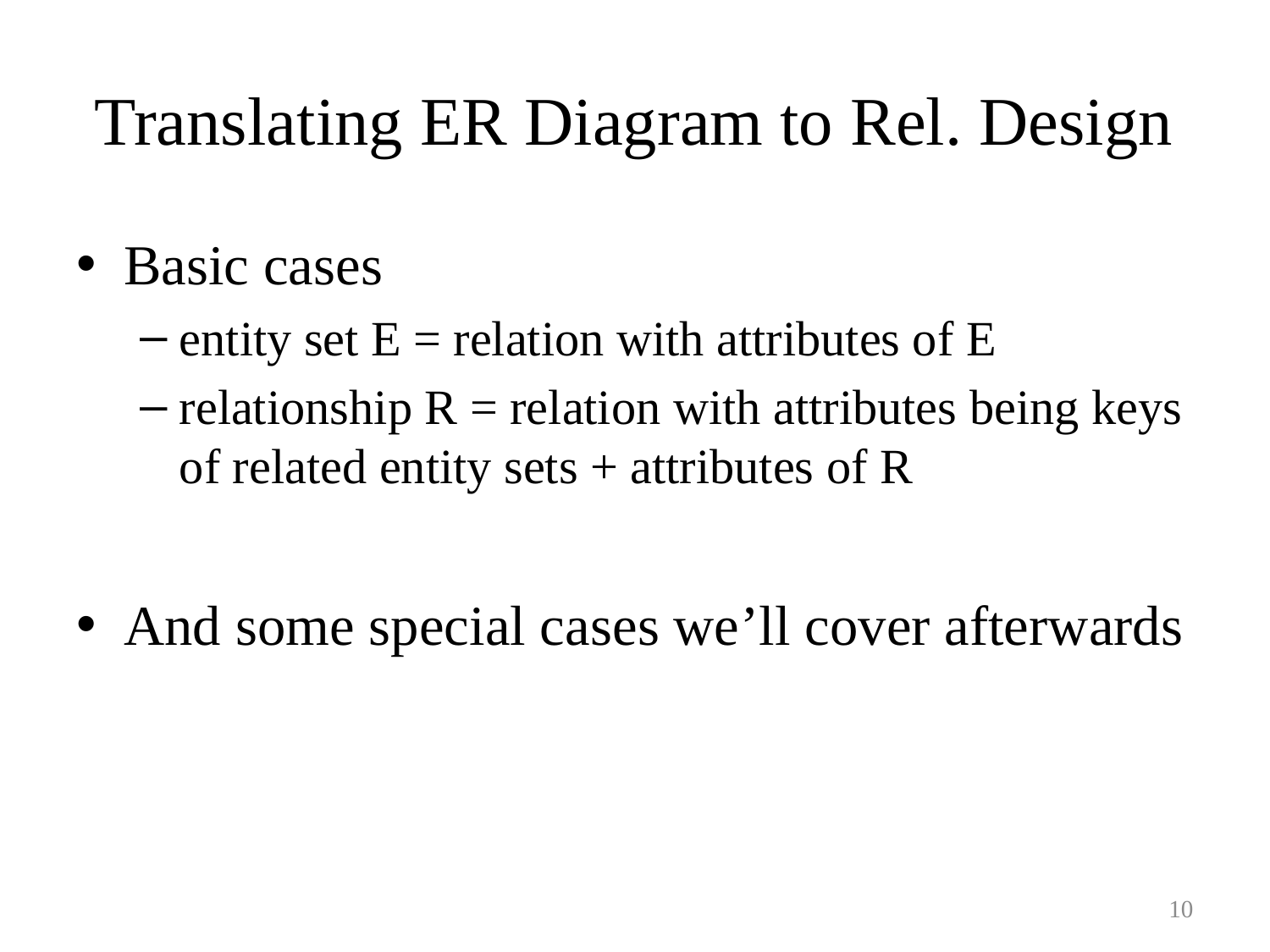

# Translating ER Diagram to Rel. Design
Basic cases
entity set E = relation with attributes of E
relationship R = relation with attributes being keys of related entity sets + attributes of R

And some special cases we’ll cover afterwards
10